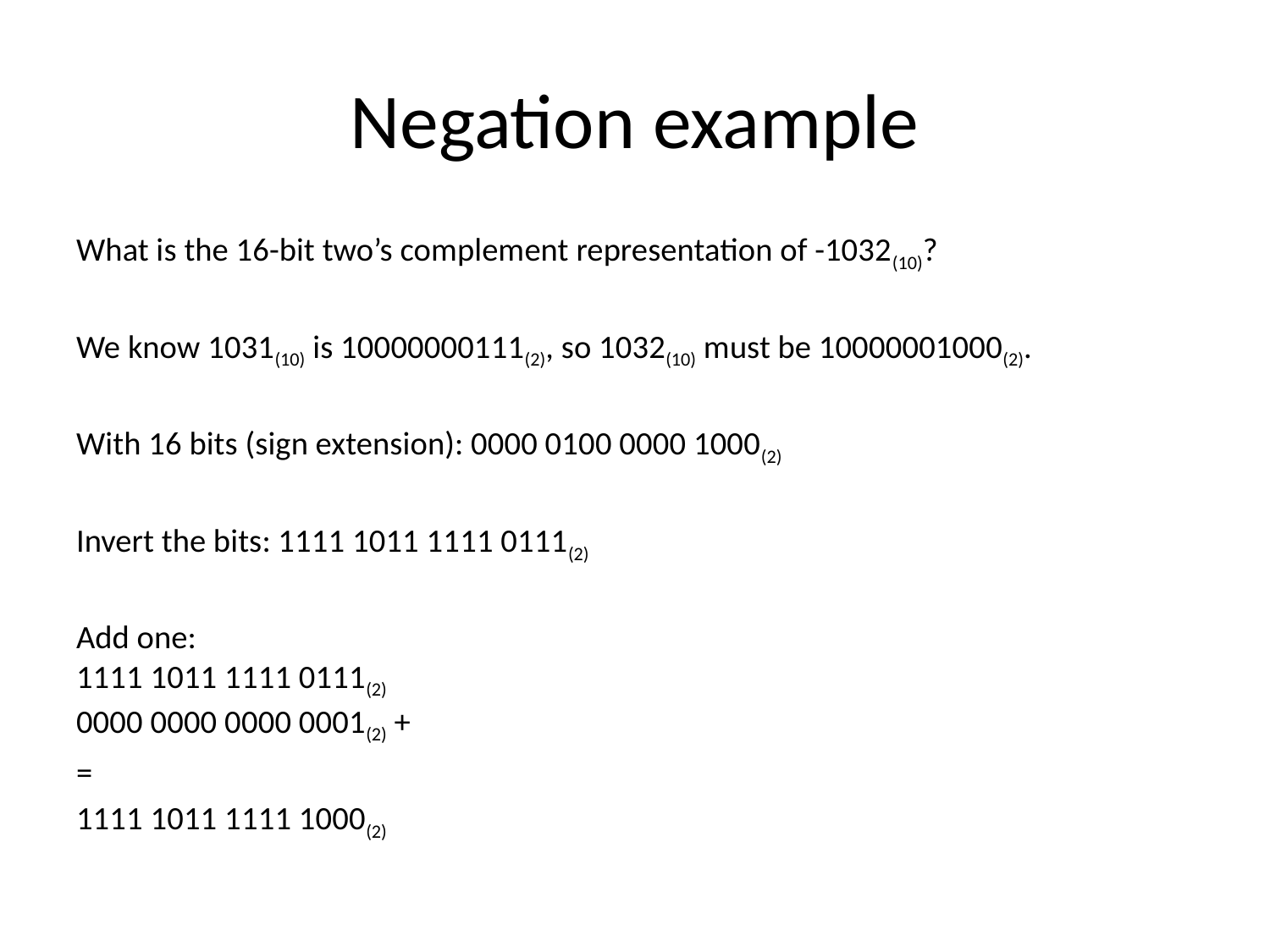

# Negation example
What is the 16-bit two’s complement representation of -1032(10)?

We know 1031(10) is 10000000111(2), so 1032(10) must be 10000001000(2).

With 16 bits (sign extension): 0000 0100 0000 1000(2)

Invert the bits: 1111 1011 1111 0111(2)

Add one:
1111 1011 1111 0111(2)
0000 0000 0000 0001(2) +
=
1111 1011 1111 1000(2)